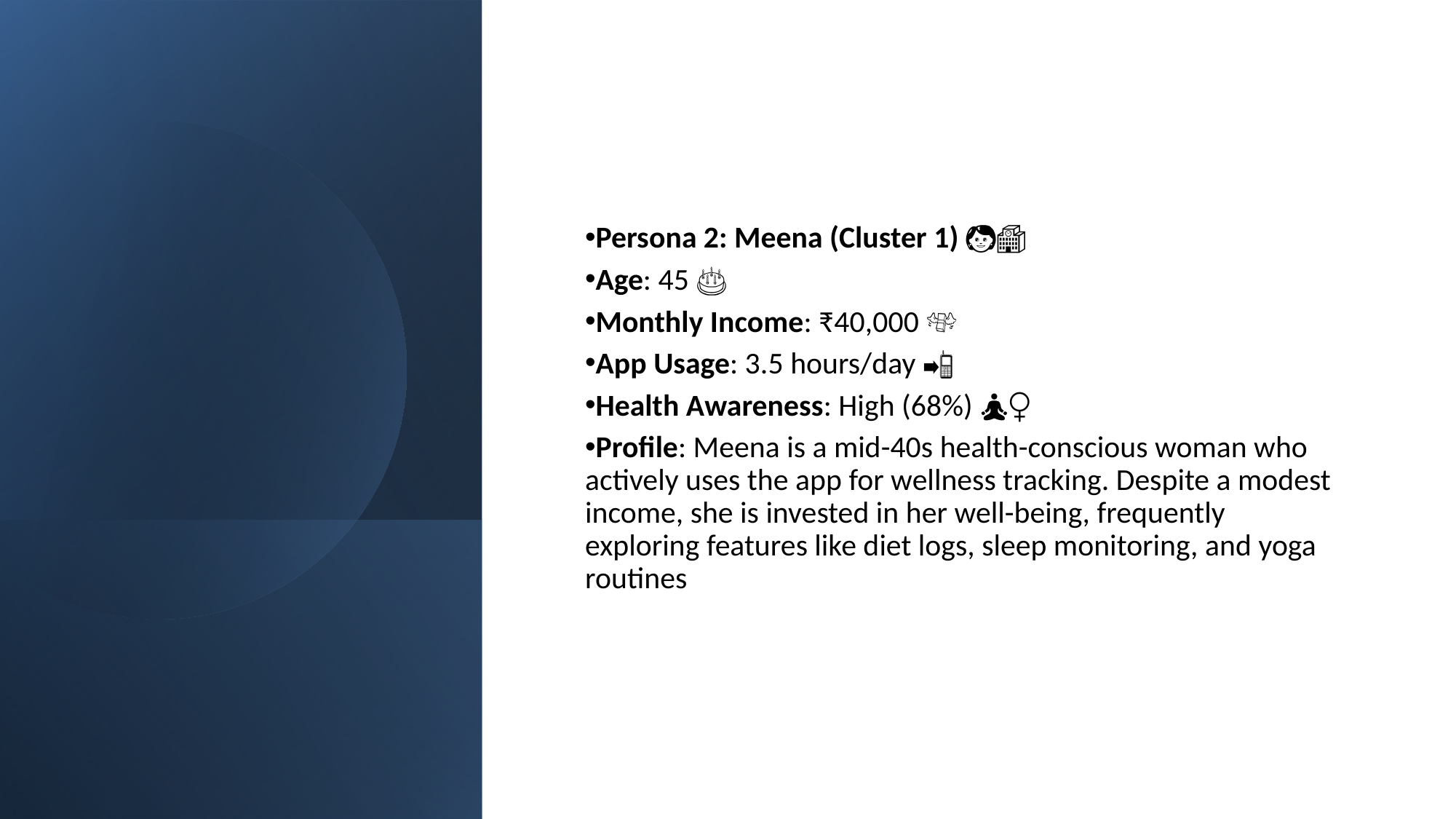

Persona 2: Meena (Cluster 1) 👩‍🏫
Age: 45 🎂
Monthly Income: ₹40,000 💸
App Usage: 3.5 hours/day 📲
Health Awareness: High (68%) 🧘‍♀️
Profile: Meena is a mid-40s health-conscious woman who actively uses the app for wellness tracking. Despite a modest income, she is invested in her well-being, frequently exploring features like diet logs, sleep monitoring, and yoga routines